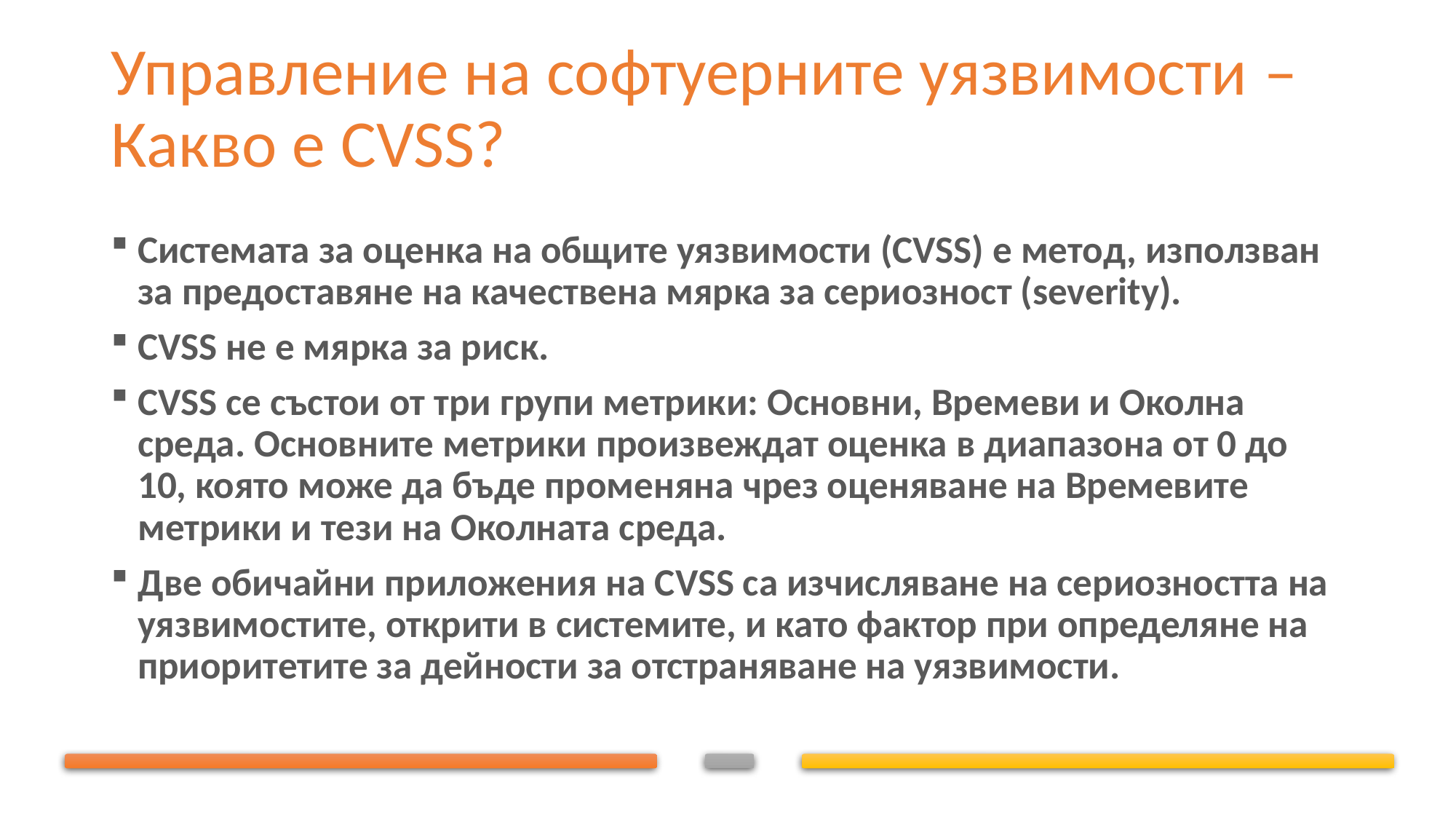

# Управление на софтуерните уязвимости – Какво е CVSS?
Системата за оценка на общите уязвимости (CVSS) е метод, използван за предоставяне на качествена мярка за сериозност (severity).
CVSS не е мярка за риск.
CVSS се състои от три групи метрики: Основни, Времеви и Околна среда. Основните метрики произвеждат оценка в диапазона от 0 до 10, която може да бъде променяна чрез оценяване на Времевите метрики и тези на Околната среда.
Две обичайни приложения на CVSS са изчисляване на сериозността на уязвимостите, открити в системите, и като фактор при определяне на приоритетите за дейности за отстраняване на уязвимости.